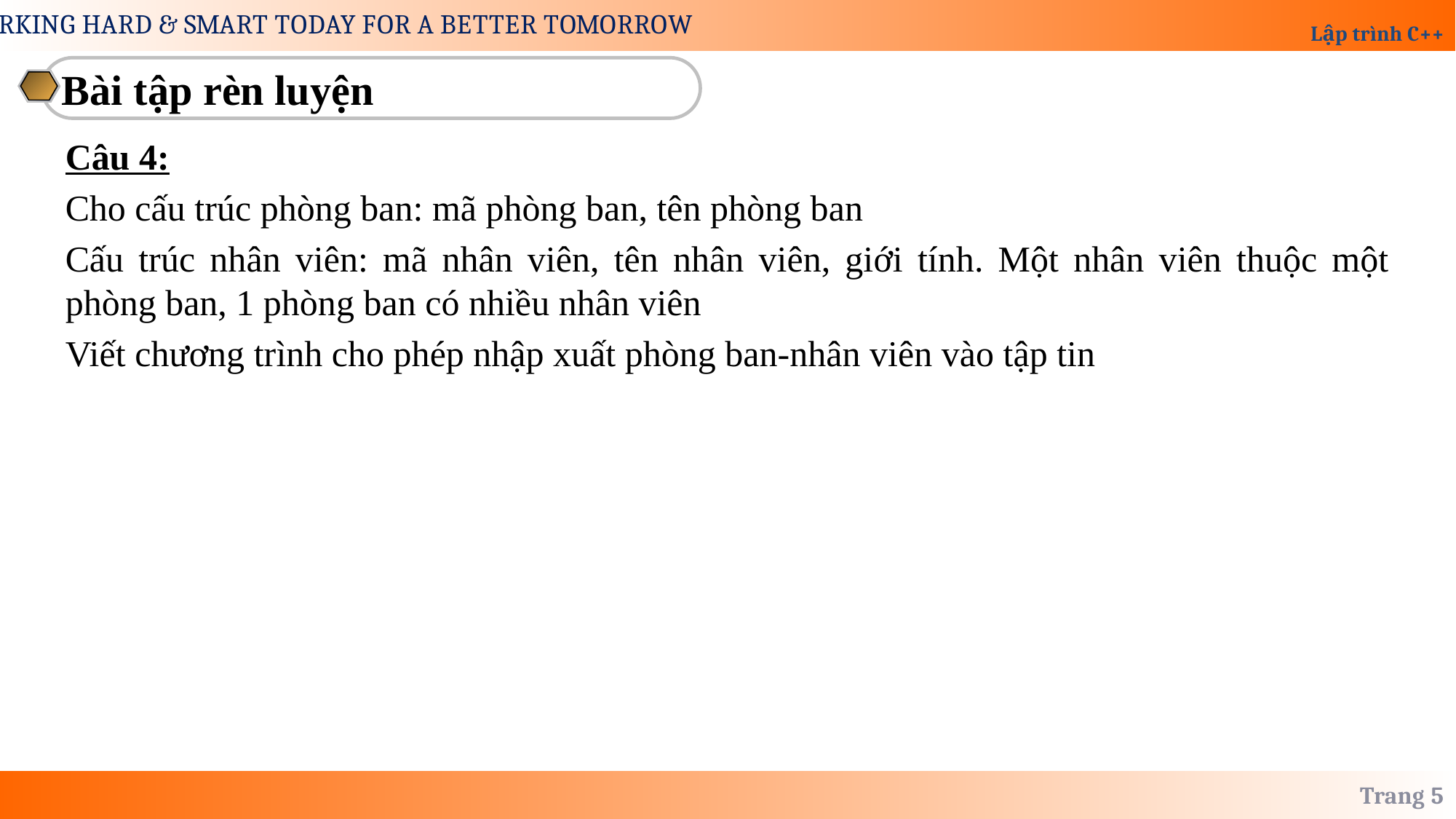

Bài tập rèn luyện

Câu 4:
Cho cấu trúc phòng ban: mã phòng ban, tên phòng ban
Cấu trúc nhân viên: mã nhân viên, tên nhân viên, giới tính. Một nhân viên thuộc một phòng ban, 1 phòng ban có nhiều nhân viên
Viết chương trình cho phép nhập xuất phòng ban-nhân viên vào tập tin
Trang 5